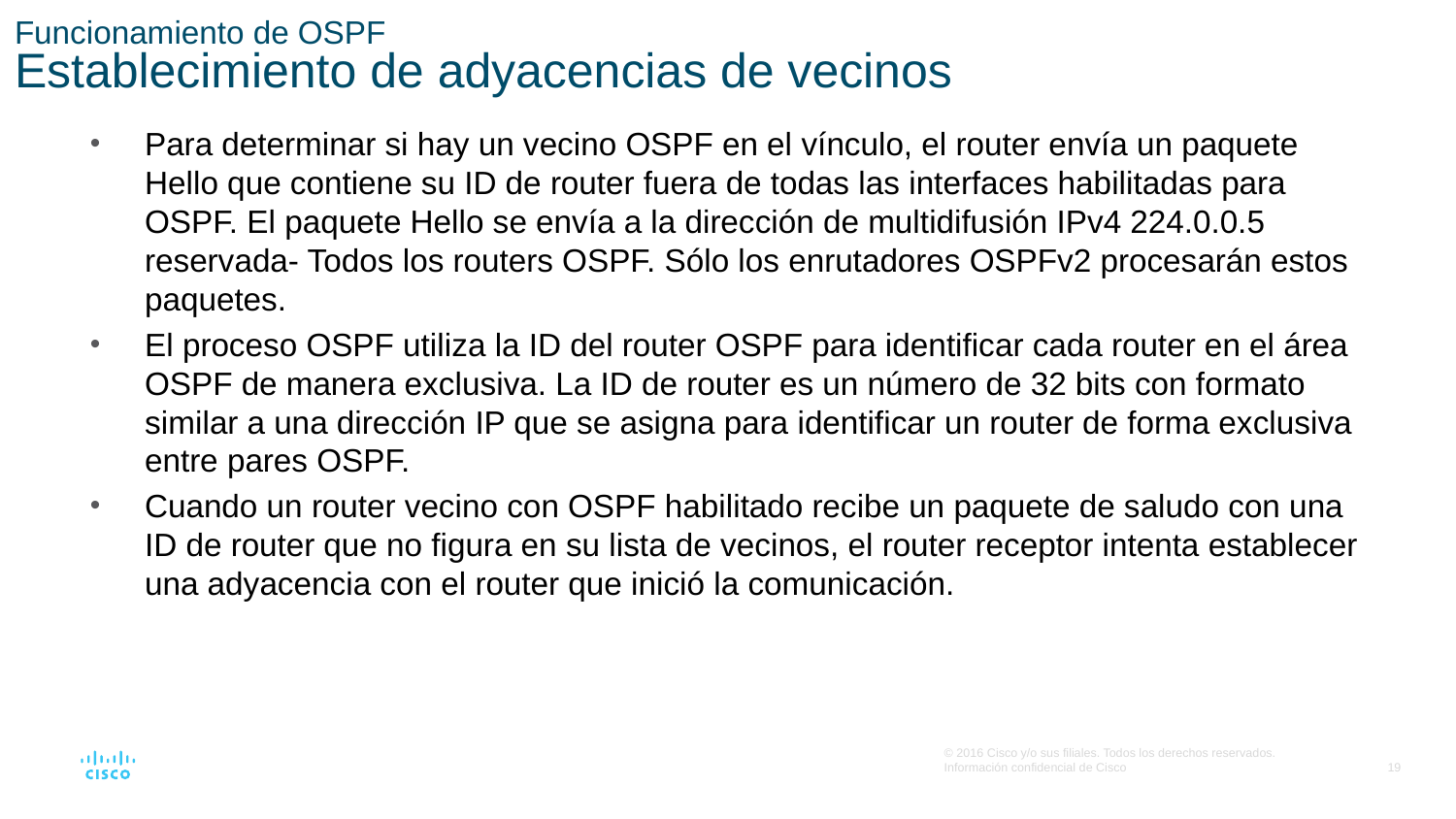

# Funcionamiento de OSPF Establecimiento de adyacencias de vecinos
Para determinar si hay un vecino OSPF en el vínculo, el router envía un paquete Hello que contiene su ID de router fuera de todas las interfaces habilitadas para OSPF. El paquete Hello se envía a la dirección de multidifusión IPv4 224.0.0.5 reservada- Todos los routers OSPF. Sólo los enrutadores OSPFv2 procesarán estos paquetes.
El proceso OSPF utiliza la ID del router OSPF para identificar cada router en el área OSPF de manera exclusiva. La ID de router es un número de 32 bits con formato similar a una dirección IP que se asigna para identificar un router de forma exclusiva entre pares OSPF.
Cuando un router vecino con OSPF habilitado recibe un paquete de saludo con una ID de router que no figura en su lista de vecinos, el router receptor intenta establecer una adyacencia con el router que inició la comunicación.